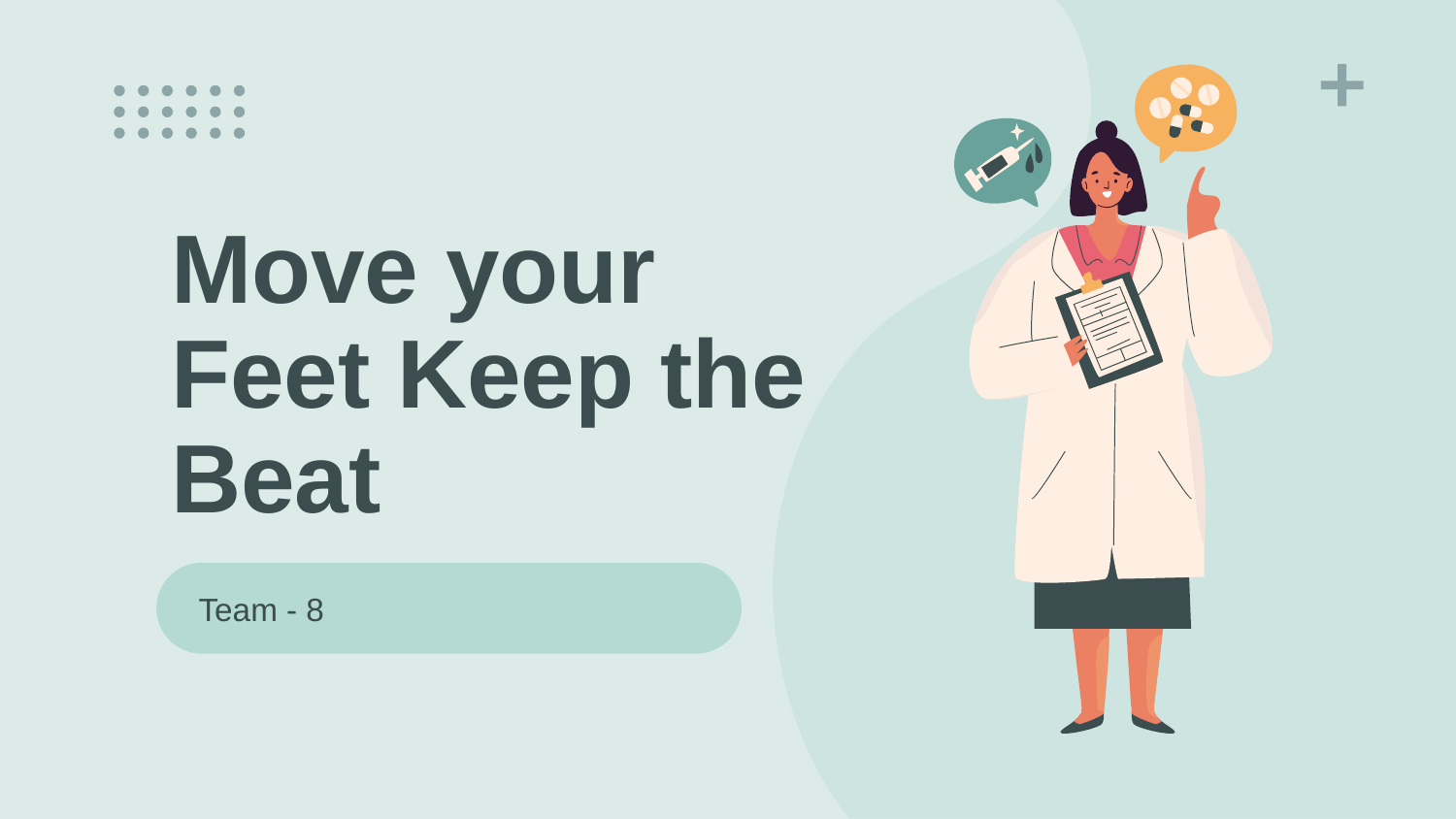

# Move your Feet Keep the Beat

Team - 8